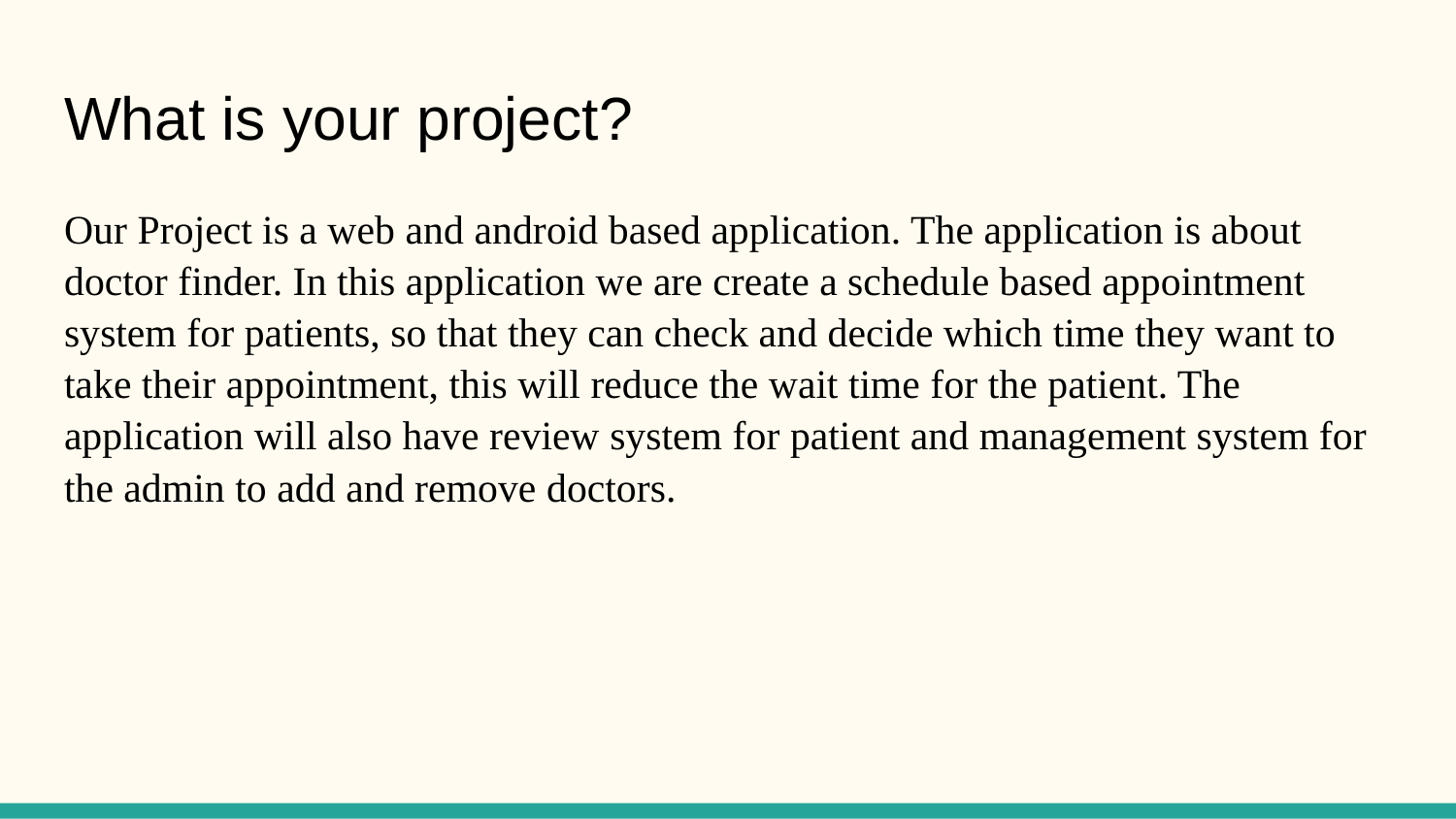

# What is your project?
Our Project is a web and android based application. The application is about doctor finder. In this application we are create a schedule based appointment system for patients, so that they can check and decide which time they want to take their appointment, this will reduce the wait time for the patient. The application will also have review system for patient and management system for the admin to add and remove doctors.